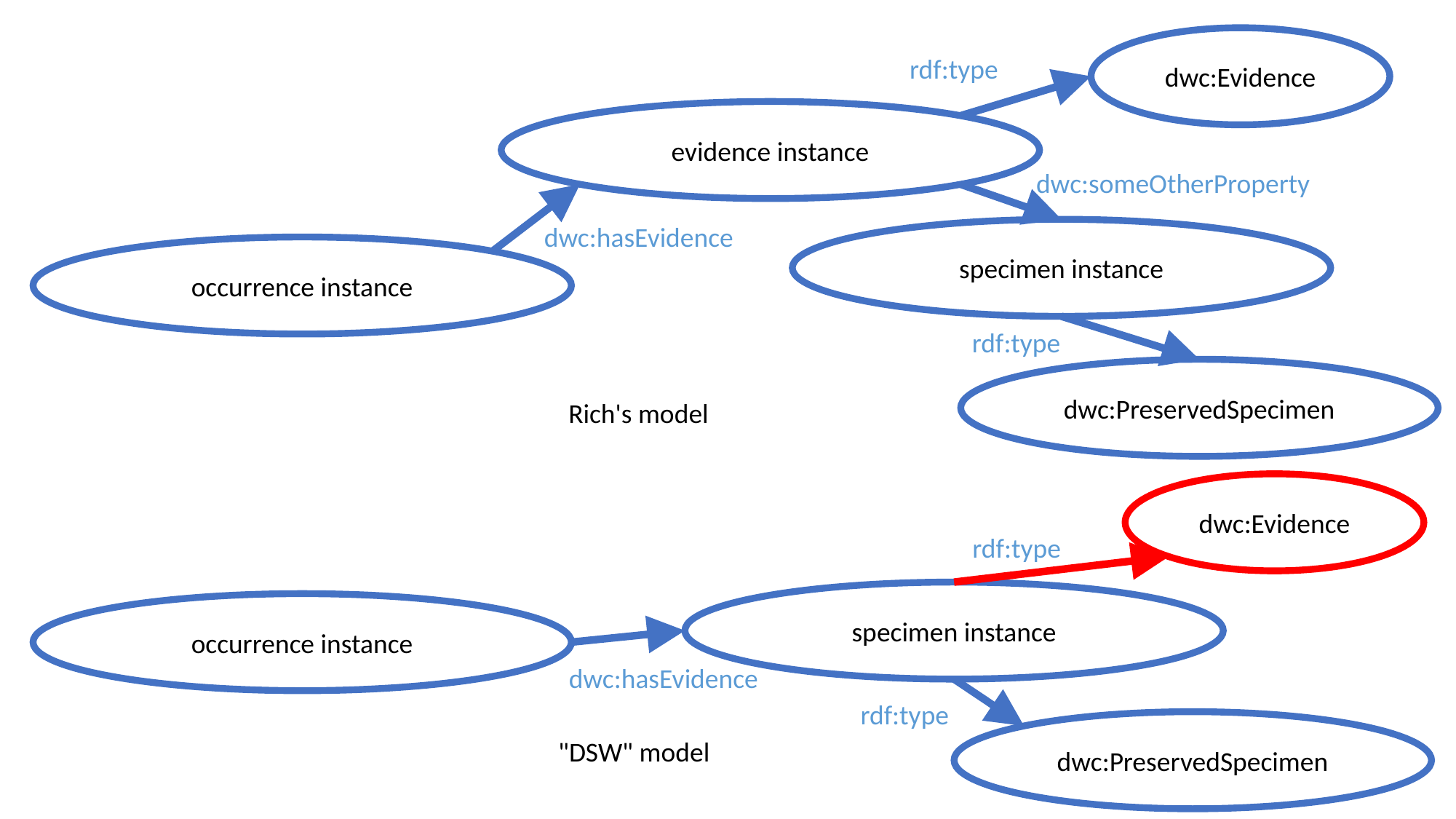

dwc:Evidence
rdf:type
evidence instance
dwc:someOtherProperty
dwc:hasEvidence
specimen instance
occurrence instance
rdf:type
dwc:PreservedSpecimen
Rich's model
dwc:Evidence
rdf:type
specimen instance
occurrence instance
dwc:hasEvidence
rdf:type
dwc:PreservedSpecimen
"DSW" model